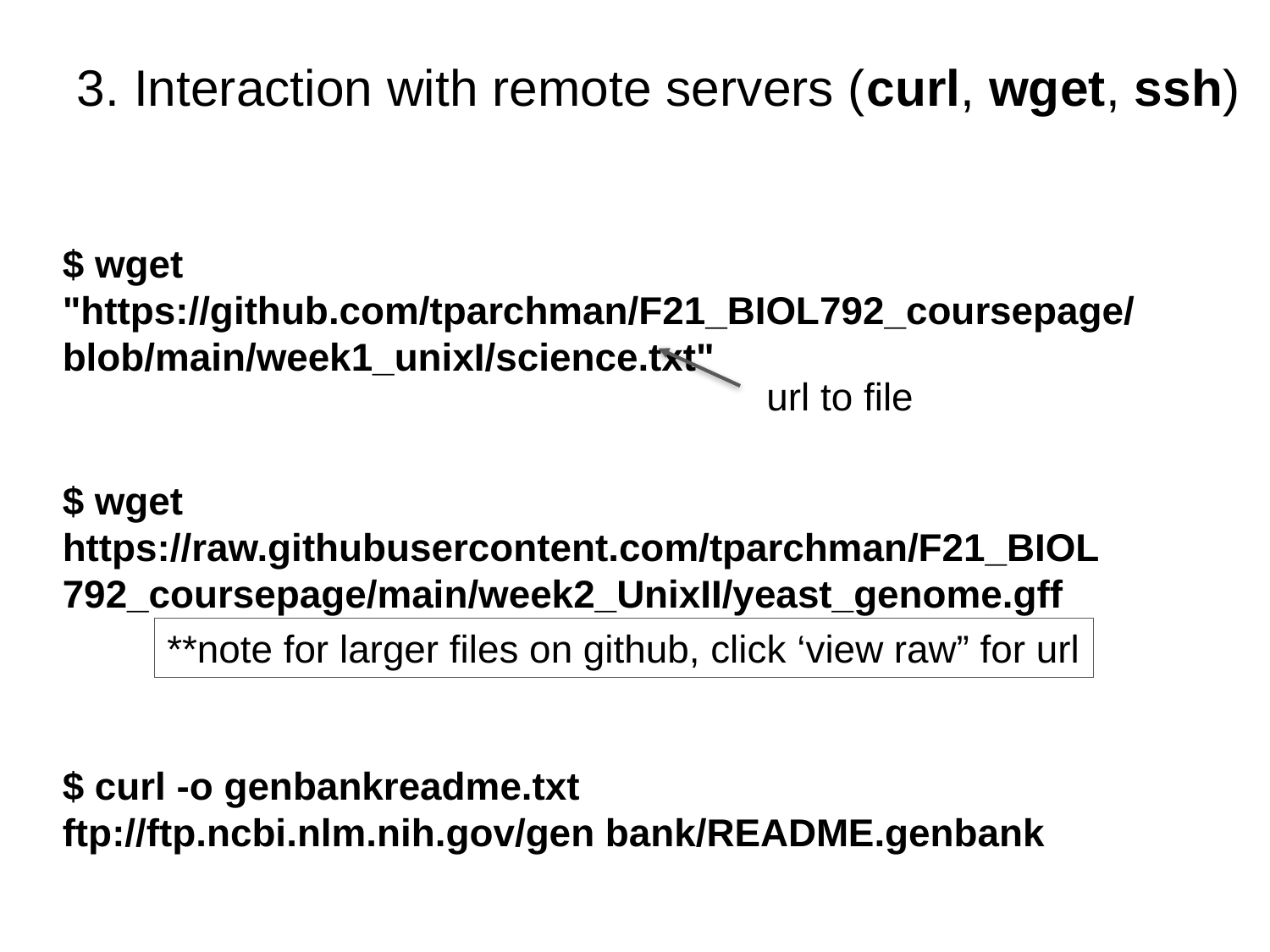

3. Interaction with remote servers (curl, wget, ssh)
$ wget "https://github.com/tparchman/F21_BIOL792_coursepage/
blob/main/week1_unixI/science.txt"
url to file
$ wget https://raw.githubusercontent.com/tparchman/F21_BIOL
792_coursepage/main/week2_UnixII/yeast_genome.gff
**note for larger files on github, click ‘view raw” for url
$ curl -o genbankreadme.txt ftp://ftp.ncbi.nlm.nih.gov/gen bank/README.genbank